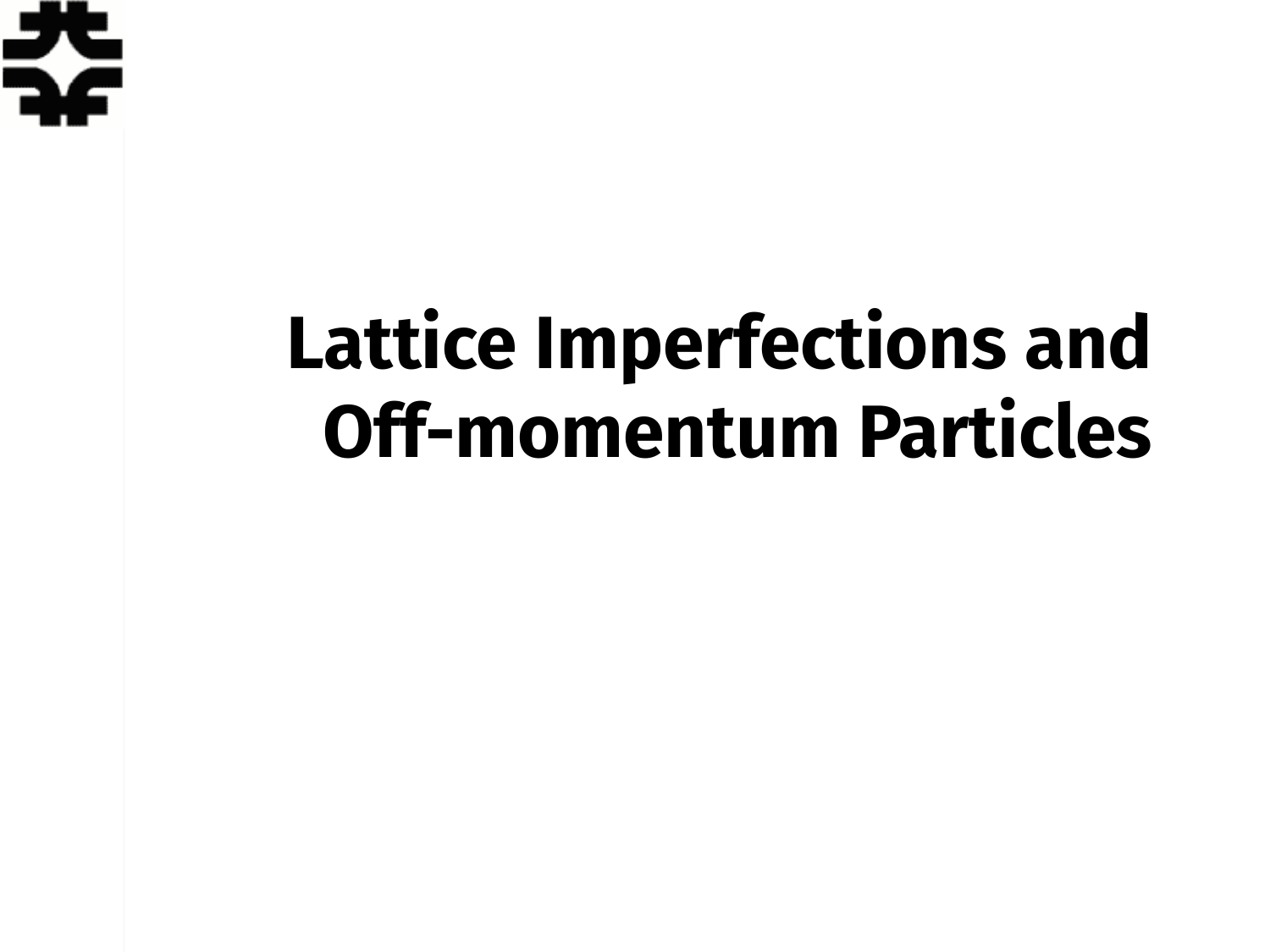

# Lattice Imperfections and Off-momentum Particles
Eric Prebys, FNAL